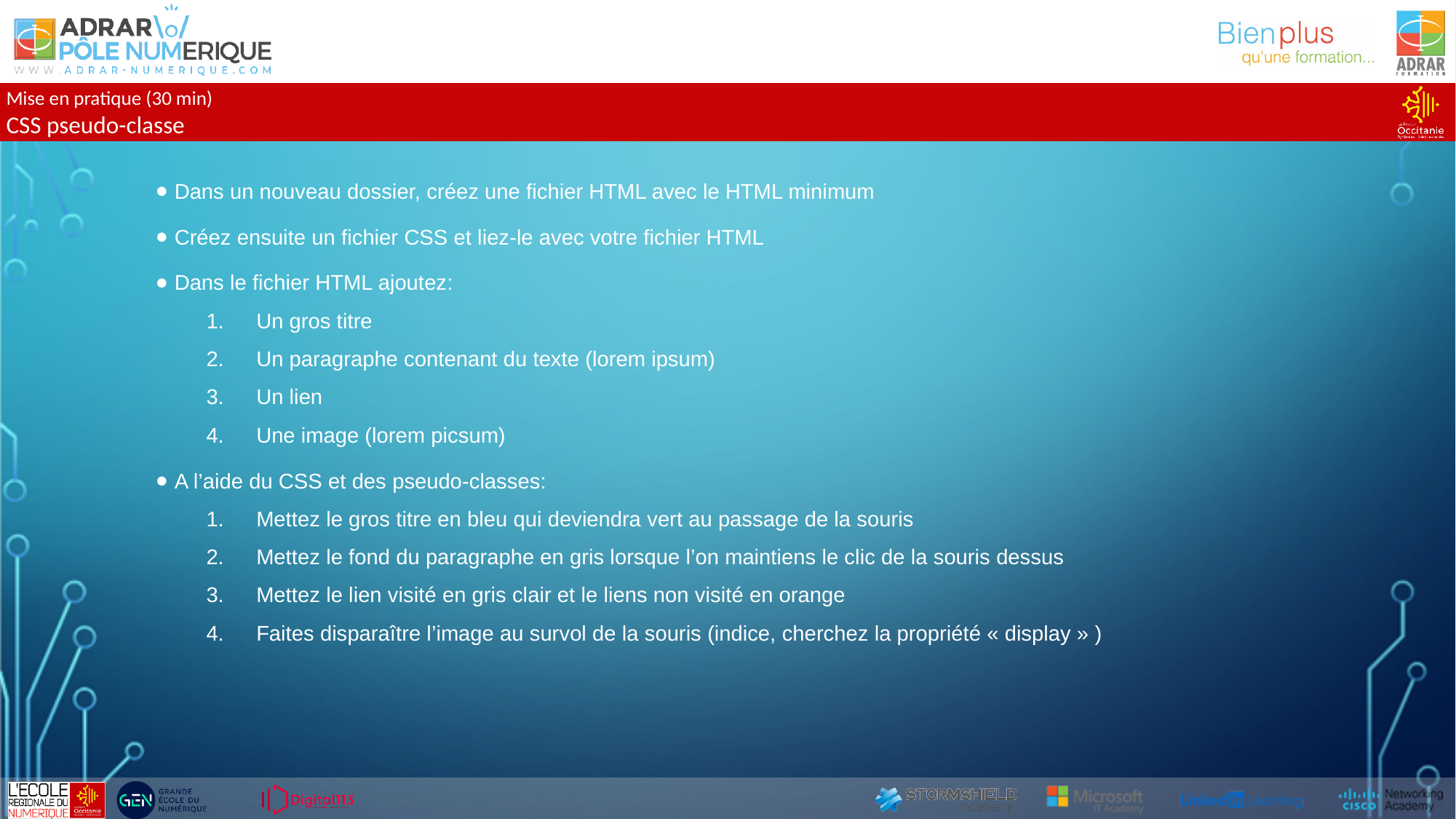

Mise en pratique (30 min)
CSS pseudo-classe
Dans un nouveau dossier, créez une fichier HTML avec le HTML minimum
Créez ensuite un fichier CSS et liez-le avec votre fichier HTML
Dans le fichier HTML ajoutez:
Un gros titre
Un paragraphe contenant du texte (lorem ipsum)
Un lien
Une image (lorem picsum)
A l’aide du CSS et des pseudo-classes:
Mettez le gros titre en bleu qui deviendra vert au passage de la souris
Mettez le fond du paragraphe en gris lorsque l’on maintiens le clic de la souris dessus
Mettez le lien visité en gris clair et le liens non visité en orange
Faites disparaître l’image au survol de la souris (indice, cherchez la propriété « display » )